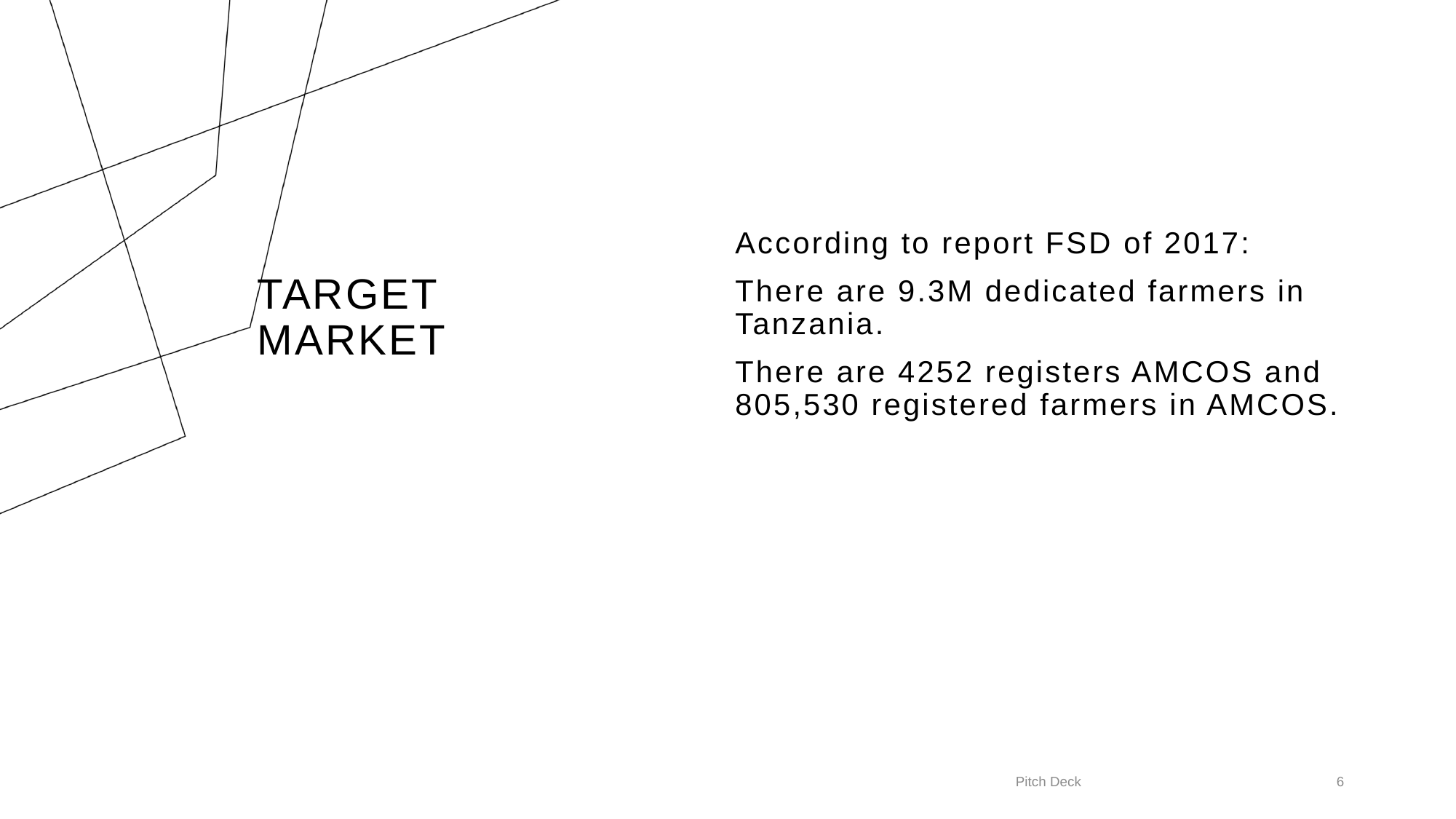

According to report FSD of 2017:
There are 9.3M dedicated farmers in Tanzania.
There are 4252 registers AMCOS and 805,530 registered farmers in AMCOS.

# TARGET MARKET
Pitch Deck
6